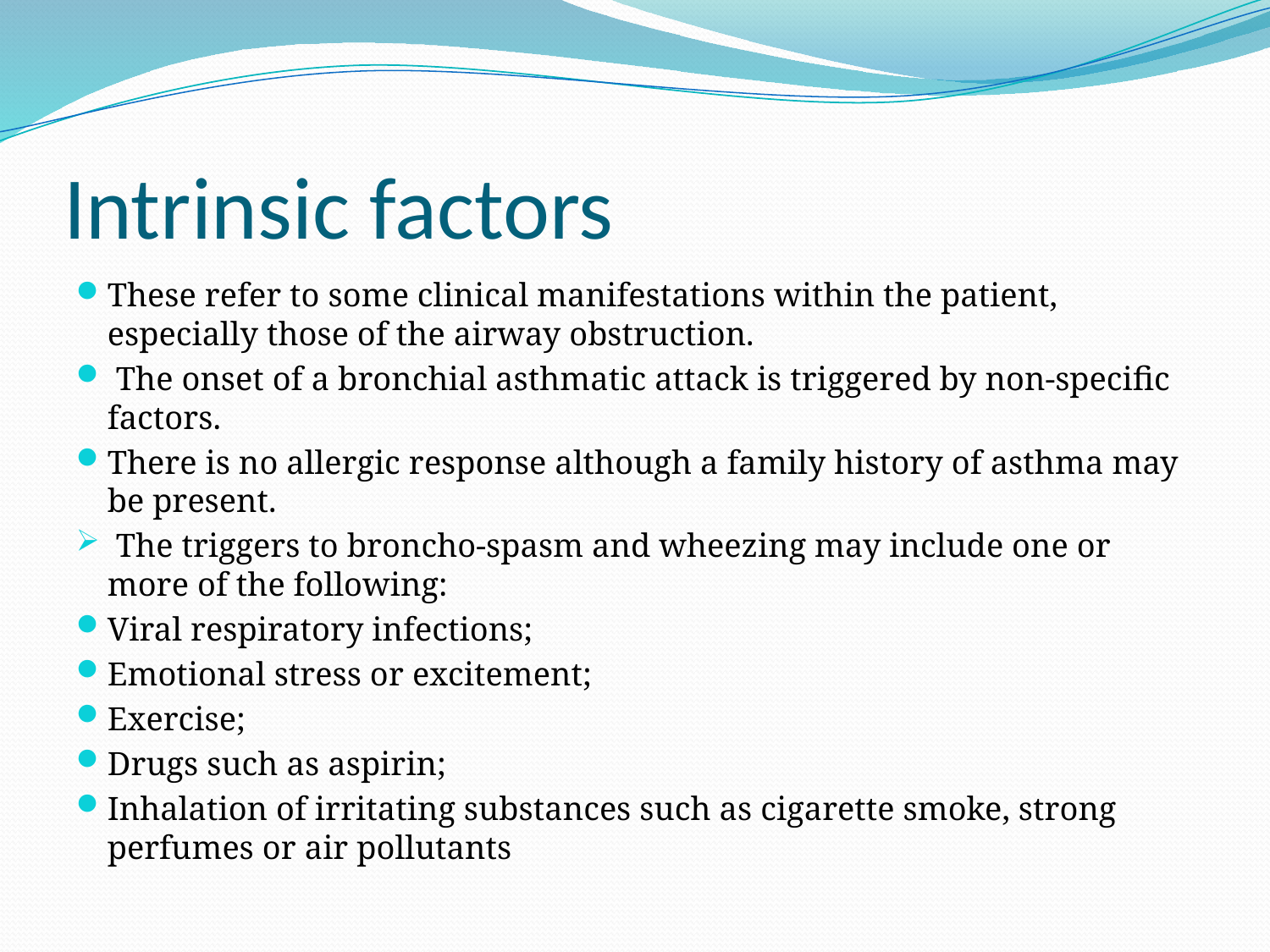

# Intrinsic factors
These refer to some clinical manifestations within the patient, especially those of the airway obstruction.
 The onset of a bronchial asthmatic attack is triggered by non-specific factors.
There is no allergic response although a family history of asthma may be present.
 The triggers to broncho-spasm and wheezing may include one or more of the following:
Viral respiratory infections;
Emotional stress or excitement;
Exercise;
Drugs such as aspirin;
Inhalation of irritating substances such as cigarette smoke, strong perfumes or air pollutants